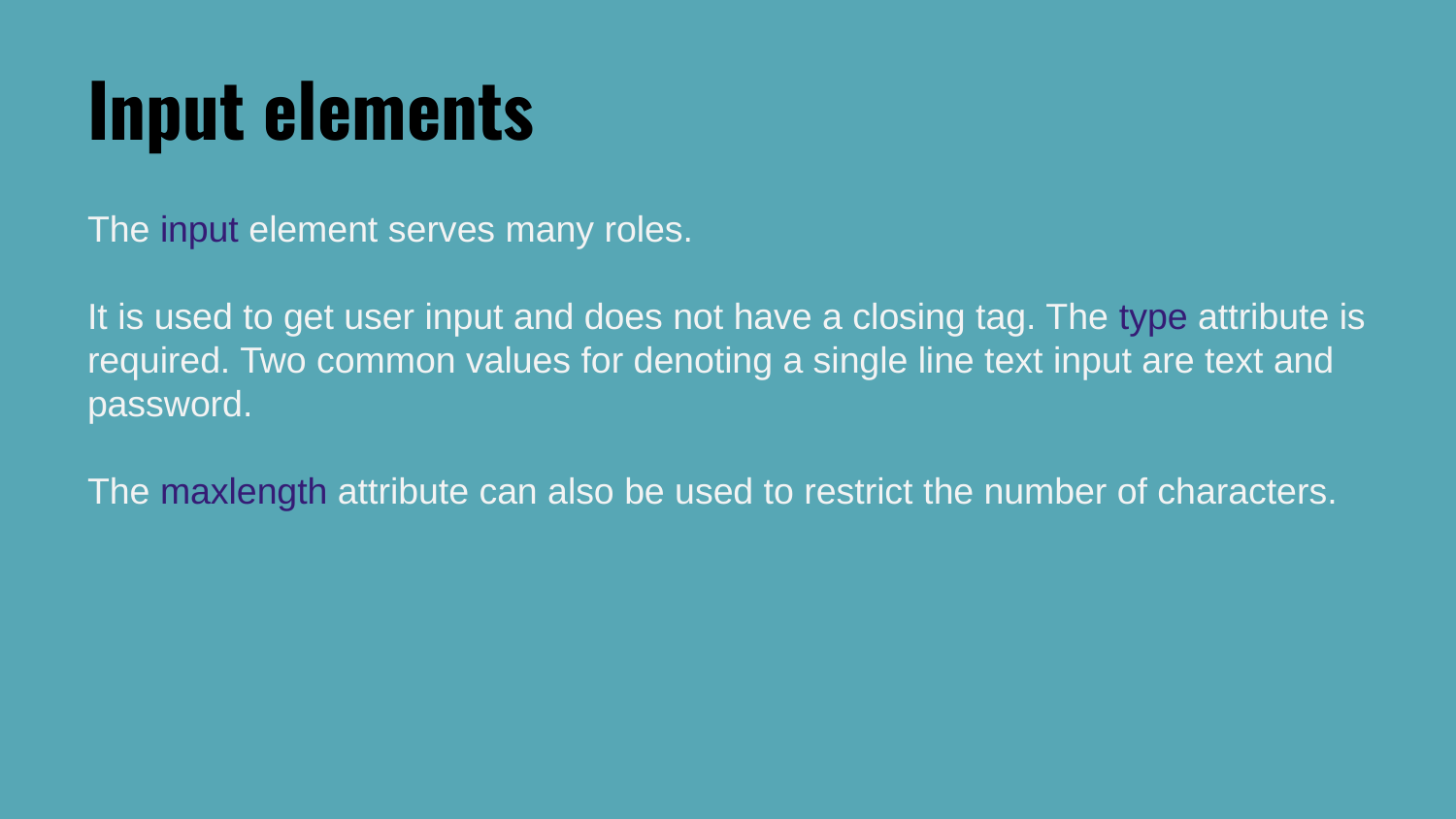

# Input elements
The input element serves many roles.

It is used to get user input and does not have a closing tag. The type attribute is required. Two common values for denoting a single line text input are text and password.

The maxlength attribute can also be used to restrict the number of characters.